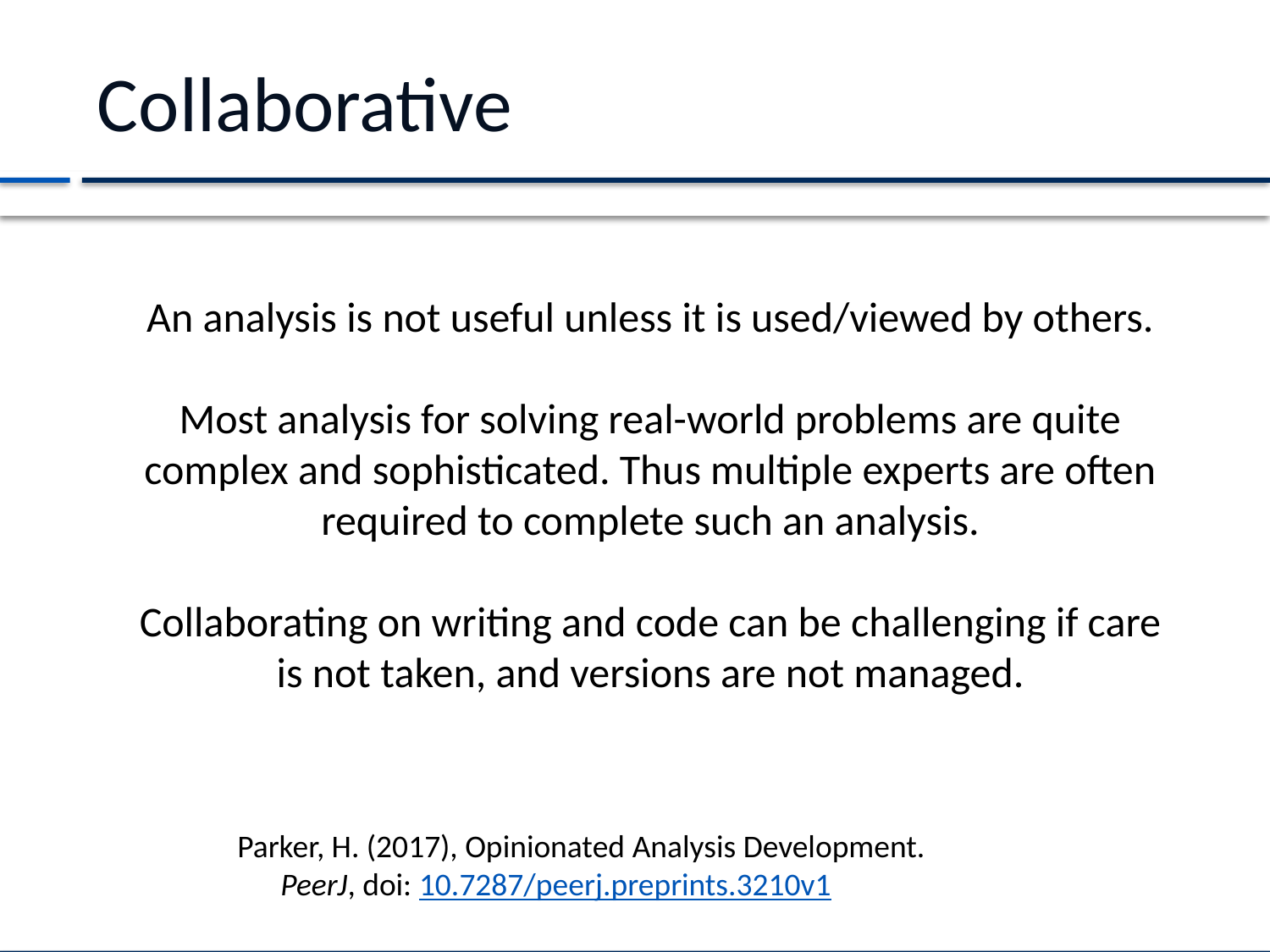

# Collaborative
An analysis is not useful unless it is used/viewed by others.

Most analysis for solving real-world problems are quite complex and sophisticated. Thus multiple experts are often required to complete such an analysis.

Collaborating on writing and code can be challenging if care is not taken, and versions are not managed.
Parker, H. (2017), Opinionated Analysis Development.
      PeerJ, doi: 10.7287/peerj.preprints.3210v1